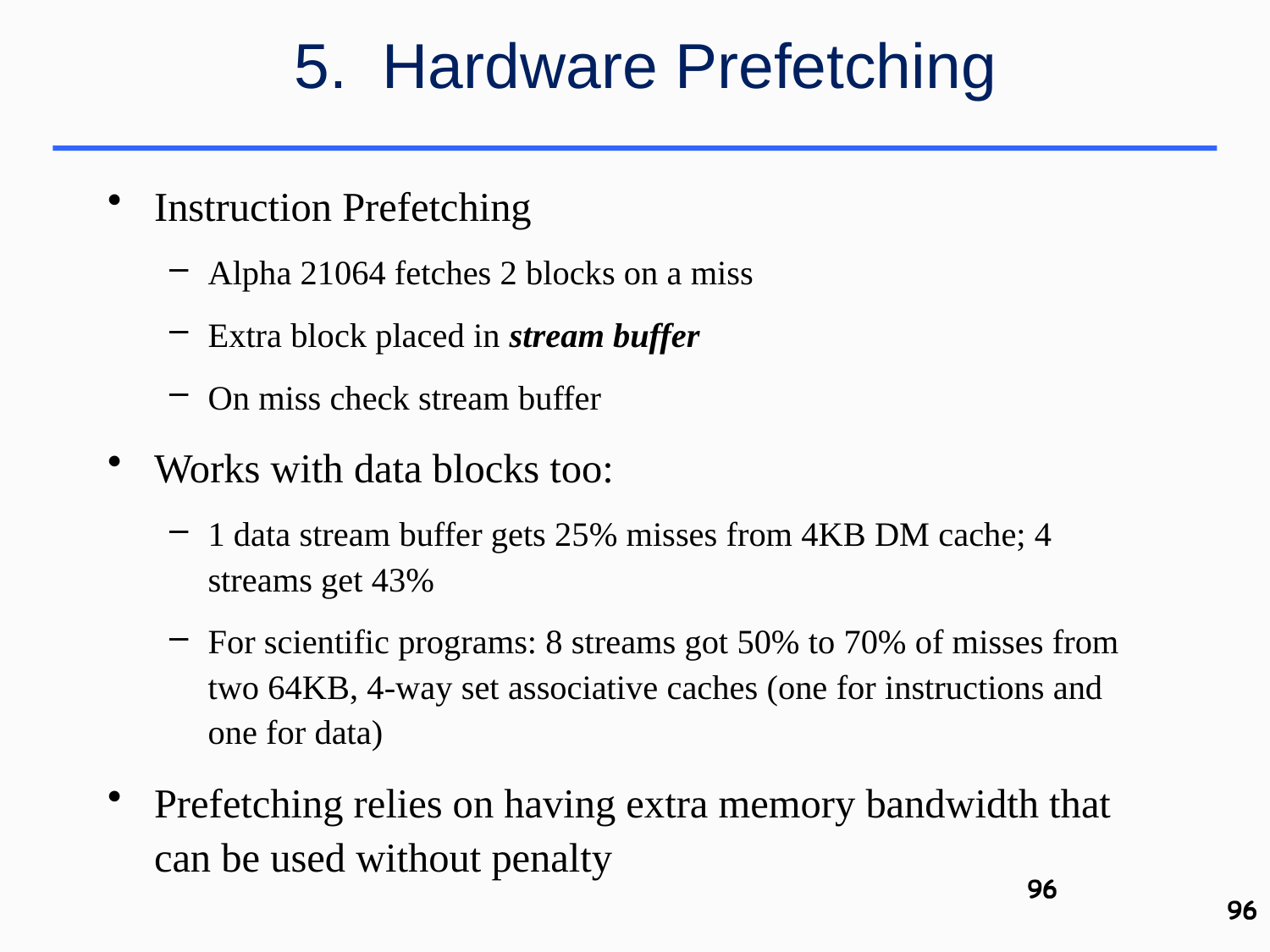

5.  Hardware Prefetching

Instruction Prefetching
Alpha 21064 fetches 2 blocks on a miss
Extra block placed in stream buffer
On miss check stream buffer
Works with data blocks too:
1 data stream buffer gets 25% misses from 4KB DM cache; 4 streams get 43%
For scientific programs: 8 streams got 50% to 70% of misses from two 64KB, 4-way set associative caches (one for instructions and one for data)
Prefetching relies on having extra memory bandwidth that can be used without penalty
96
96